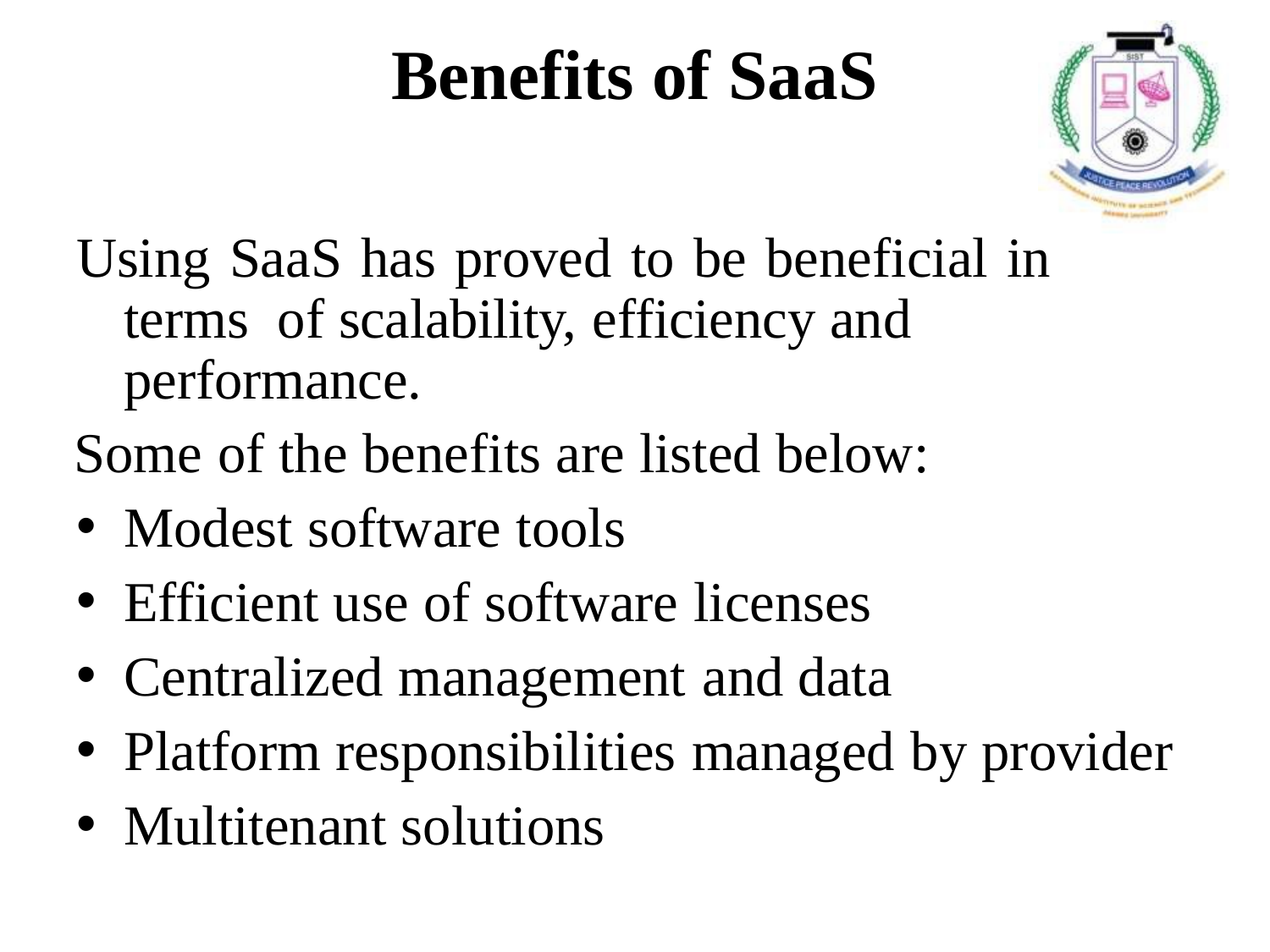

# Benefits of SaaS
Using SaaS has proved to be beneficial in terms  of scalability, efficiency and performance.
Some of the benefits are listed below:
Modest software tools
Efficient use of software licenses
Centralized management and data
Platform responsibilities managed by provider
Multitenant solutions